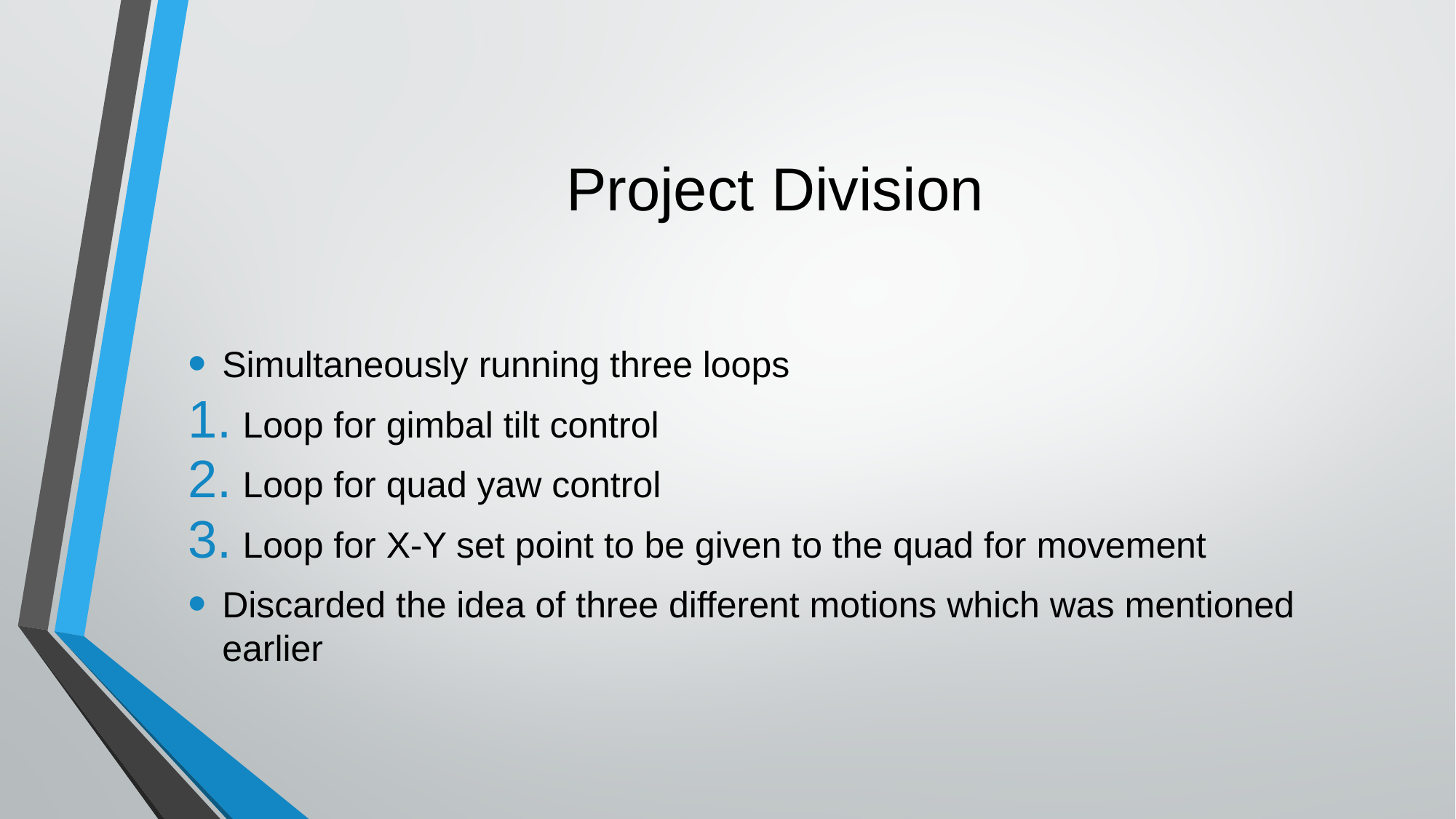

# Project Division
Simultaneously running three loops
Loop for gimbal tilt control
Loop for quad yaw control
Loop for X-Y set point to be given to the quad for movement
Discarded the idea of three different motions which was mentioned earlier